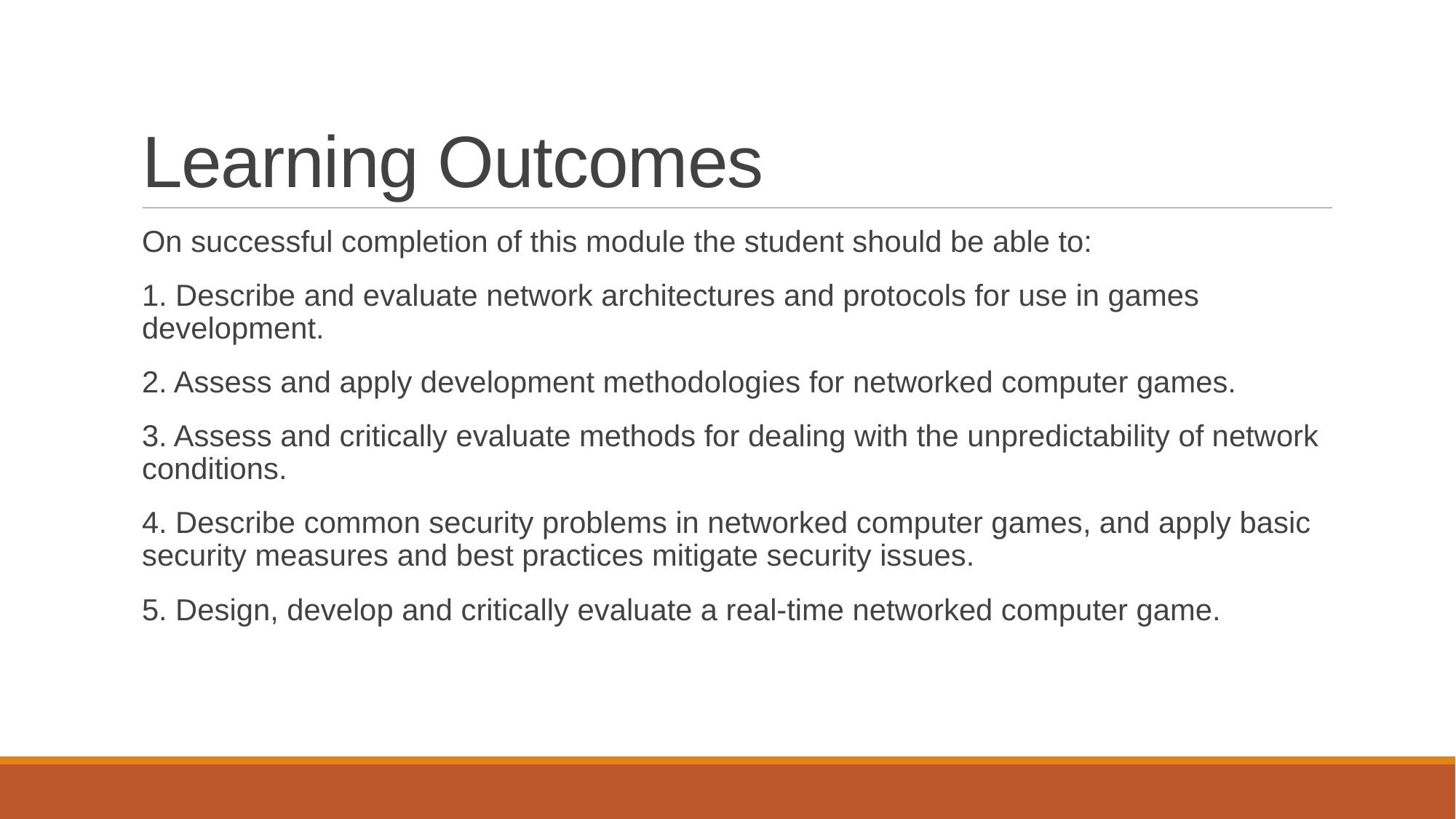

# Learning Outcomes
On successful completion of this module the student should be able to:
1. Describe and evaluate network architectures and protocols for use in games development.
2. Assess and apply development methodologies for networked computer games.
3. Assess and critically evaluate methods for dealing with the unpredictability of network conditions.
4. Describe common security problems in networked computer games, and apply basic security measures and best practices mitigate security issues.
5. Design, develop and critically evaluate a real-time networked computer game.